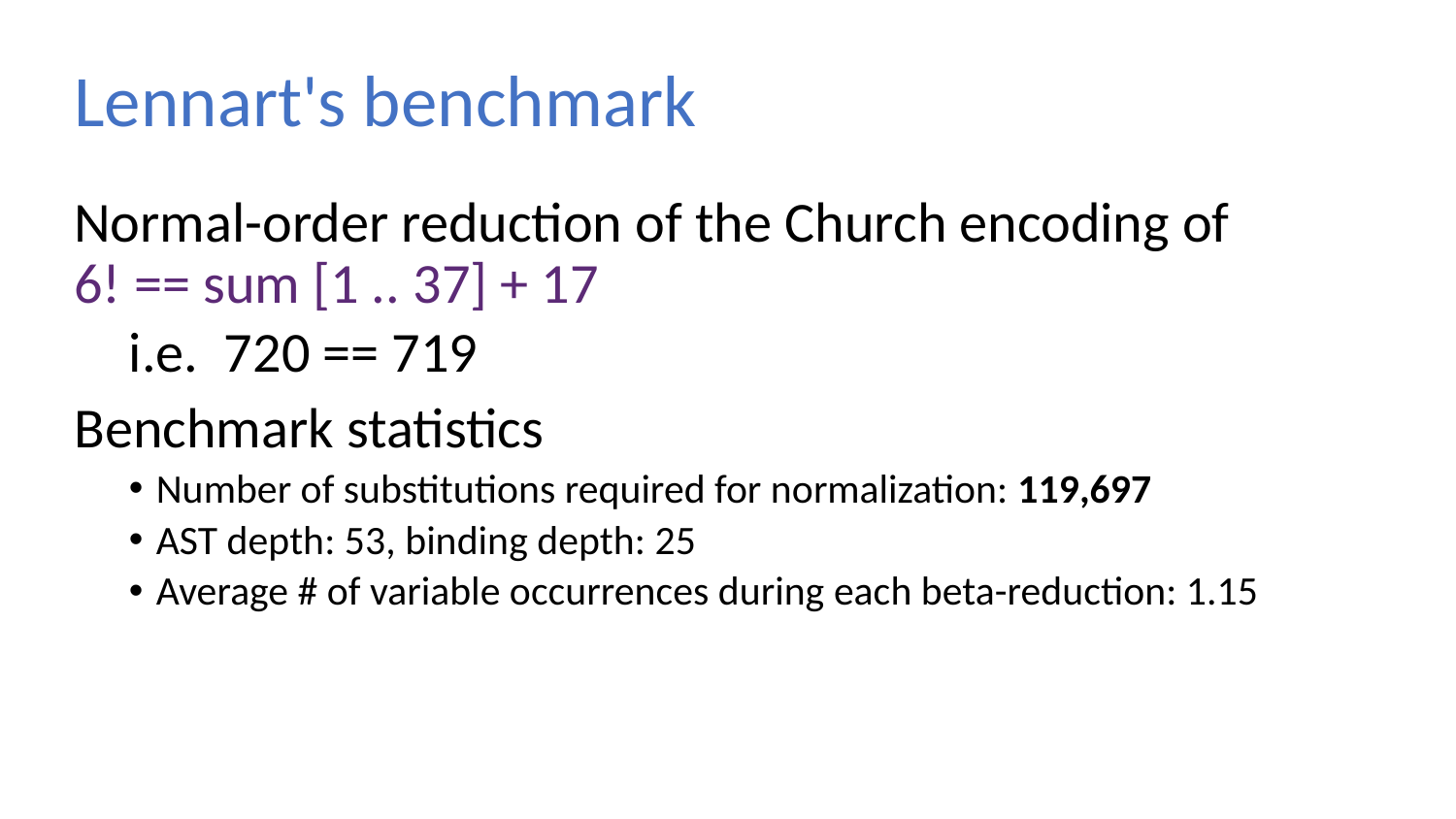

# Lennart's benchmark
Normal-order reduction of the Church encoding of
6! == sum [1 .. 37] + 17
i.e.  720 == 719
Benchmark statistics
Number of substitutions required for normalization: 119,697
AST depth: 53, binding depth: 25
Average # of variable occurrences during each beta-reduction: 1.15